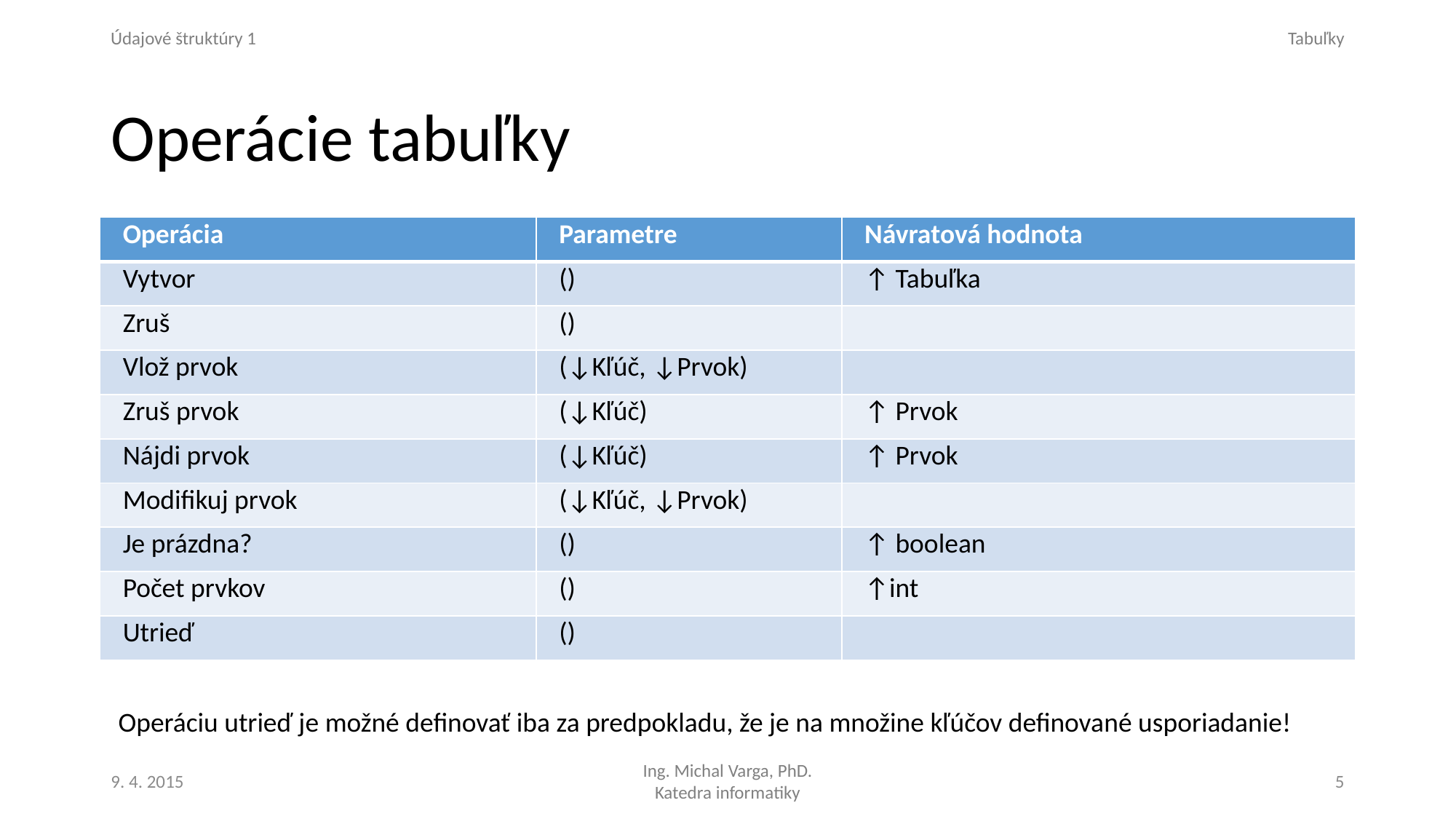

# Operácie tabuľky
| Operácia | Parametre | Návratová hodnota |
| --- | --- | --- |
| Vytvor | () | ↑ Tabuľka |
| Zruš | () |  |
| Vlož prvok | (↓Kľúč, ↓Prvok) |  |
| Zruš prvok | (↓Kľúč) | ↑ Prvok |
| Nájdi prvok | (↓Kľúč) | ↑ Prvok |
| Modifikuj prvok | (↓Kľúč, ↓Prvok) |  |
| Je prázdna? | () | ↑ boolean |
| Počet prvkov | () | ↑int |
| Utrieď | () |  |
Operáciu utrieď je možné definovať iba za predpokladu, že je na množine kľúčov definované usporiadanie!
9. 4. 2015
5